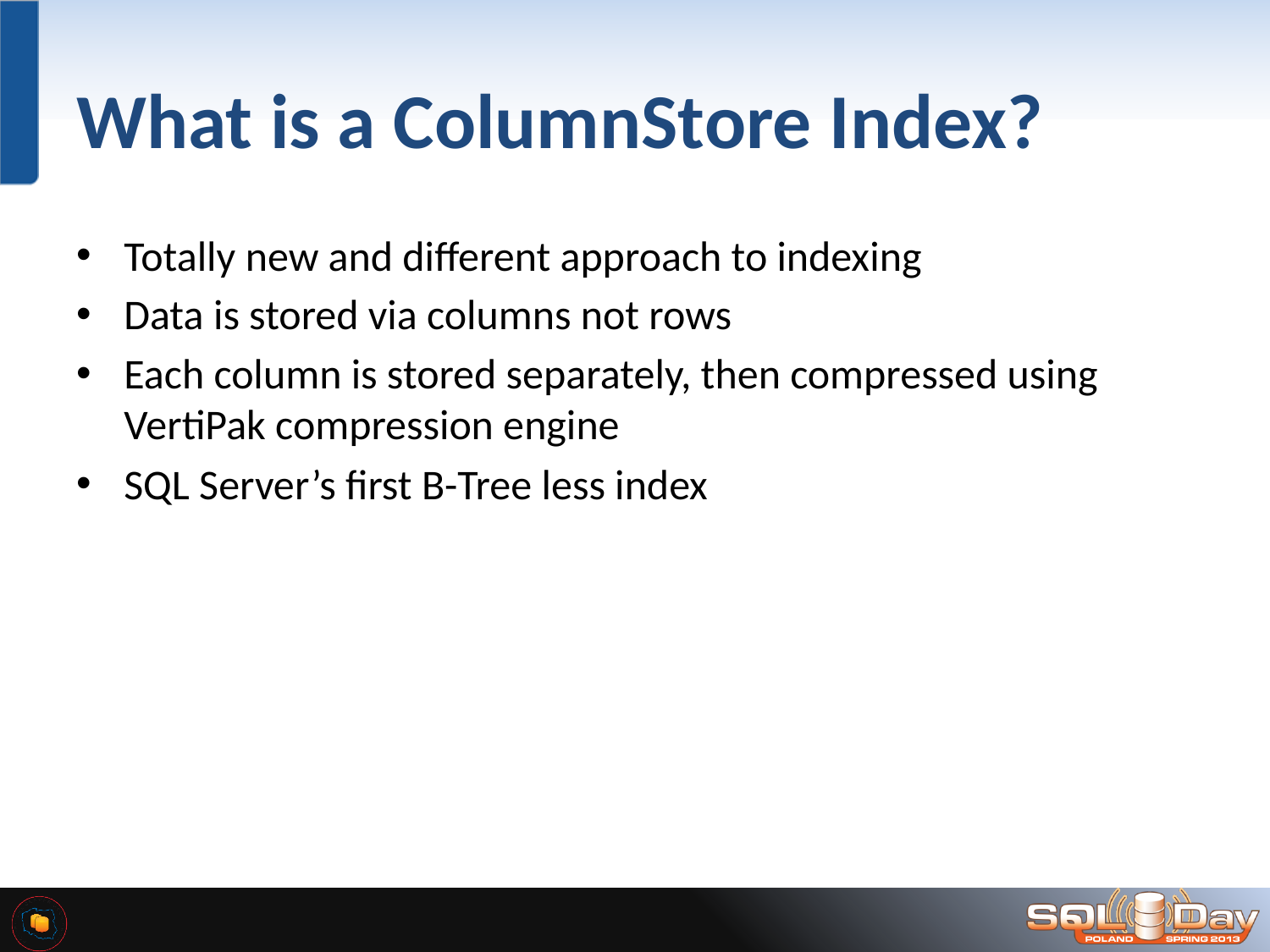

# What is a ColumnStore Index?
Totally new and different approach to indexing
Data is stored via columns not rows
Each column is stored separately, then compressed using VertiPak compression engine
SQL Server’s first B-Tree less index